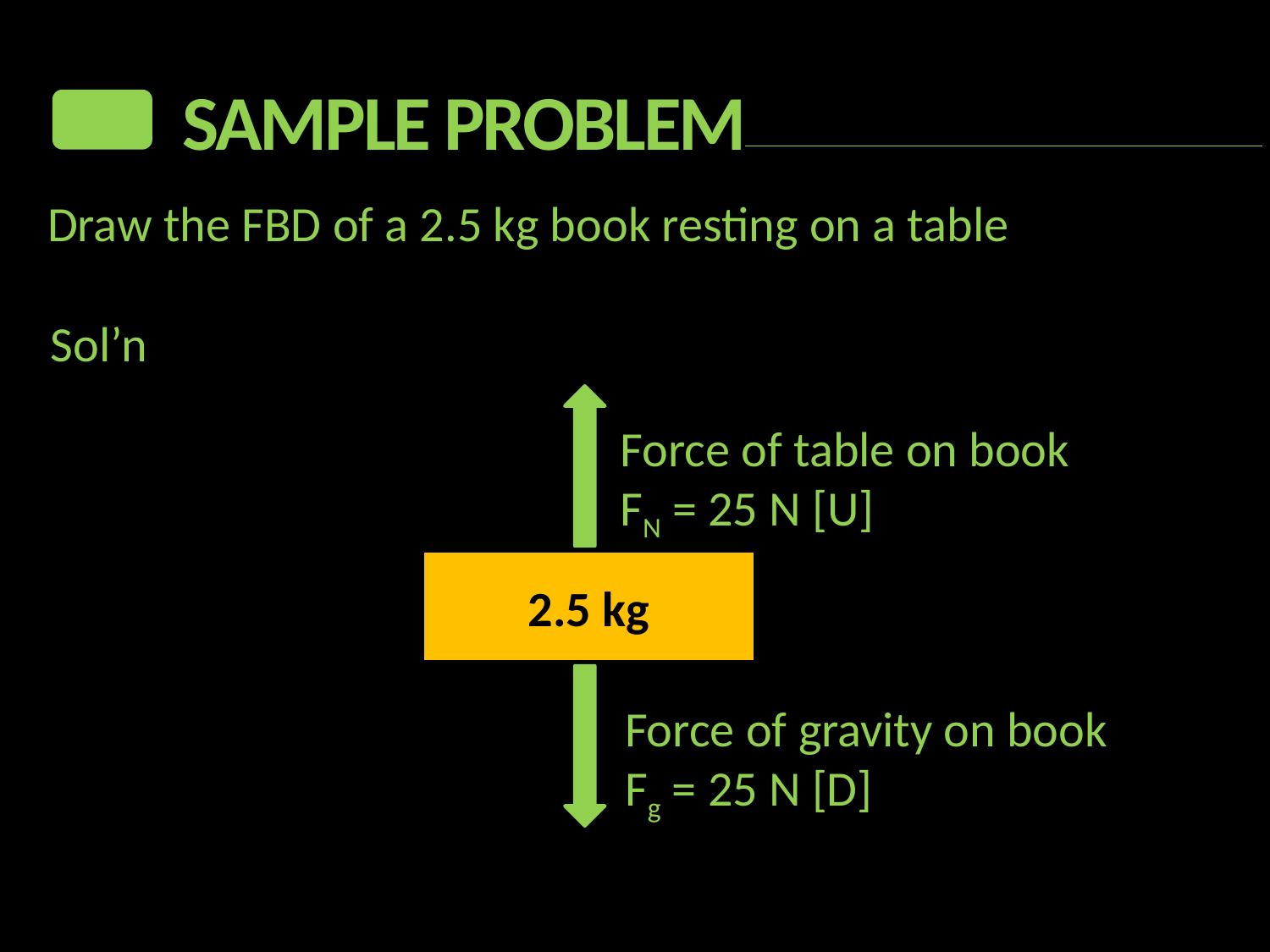

Sample Problem

Draw the FBD of a 2.5 kg book resting on a table
Sol’n

Force of table on book
FN = 25 N [U]
2.5 kg

Force of gravity on book
Fg = 25 N [D]